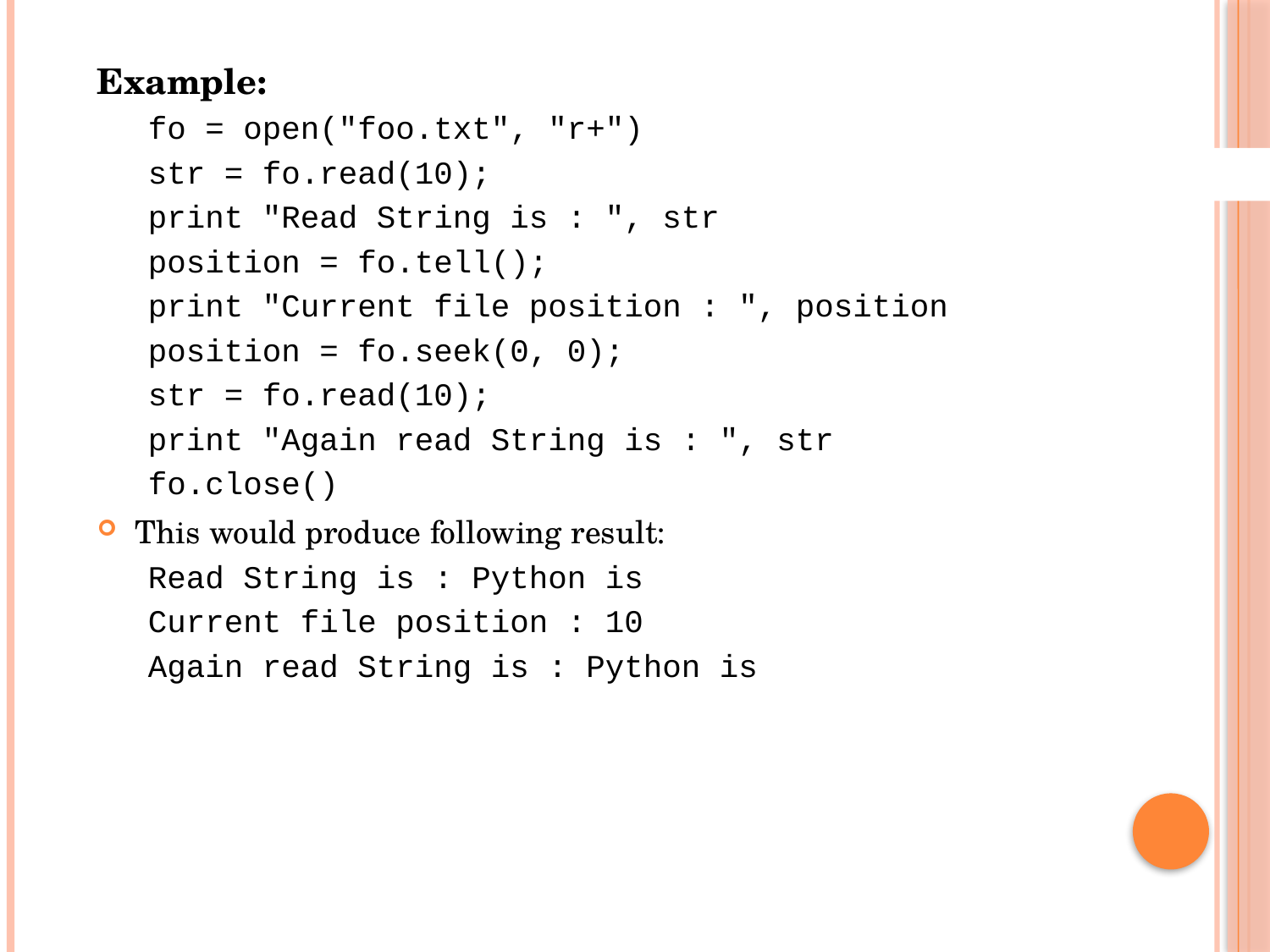

Example:
fo = open("foo.txt", "r+")
str = fo.read(10);
print "Read String is : ", str
position = fo.tell();
print "Current file position : ", position
position = fo.seek(0, 0);
str = fo.read(10);
print "Again read String is : ", str
fo.close()
This would produce following result:
Read String is : Python is
Current file position : 10
Again read String is : Python is